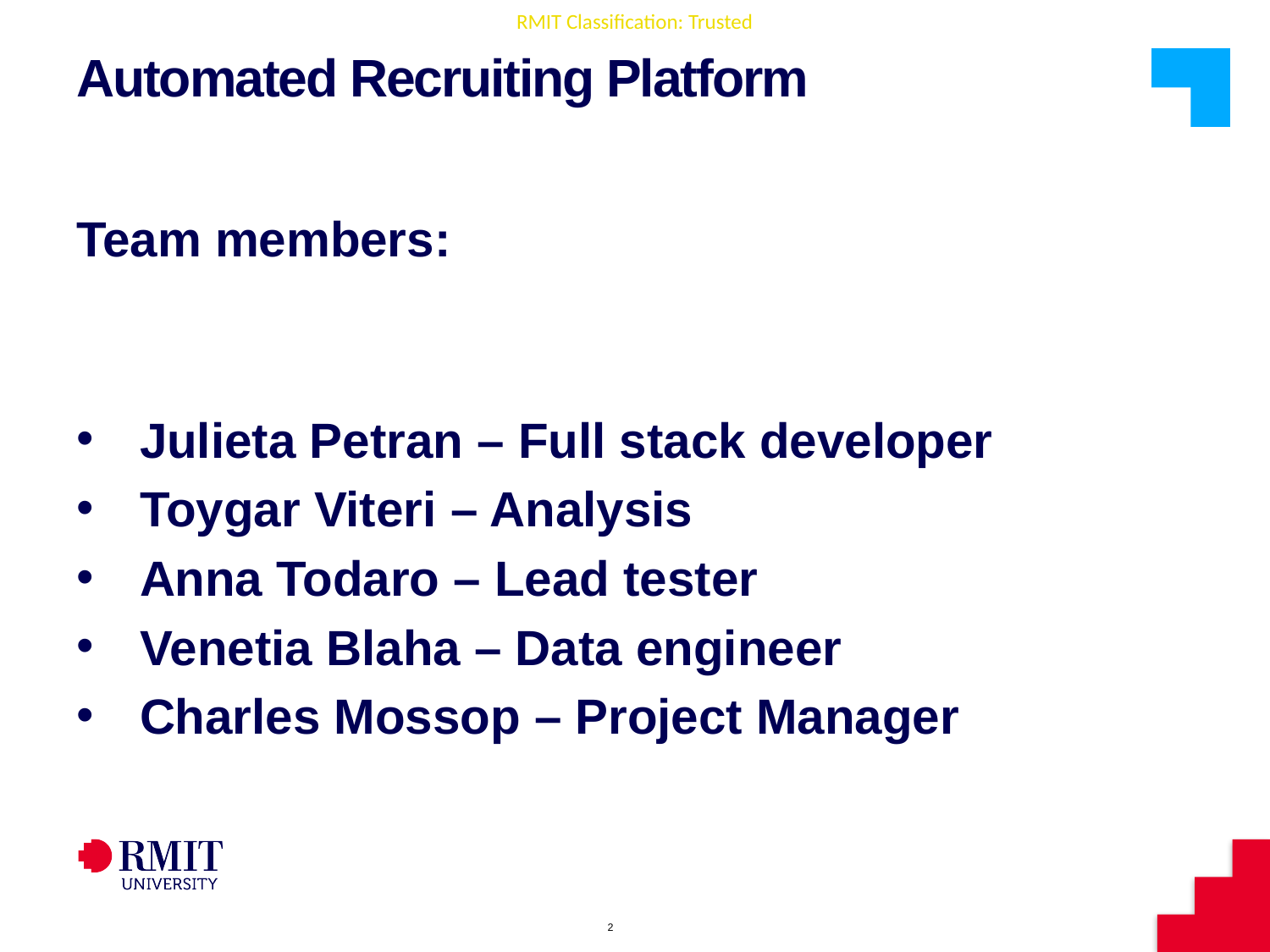

# Automated Recruiting Platform
Team members:
Julieta Petran – Full stack developer
Toygar Viteri – Analysis
Anna Todaro – Lead tester
Venetia Blaha – Data engineer
Charles Mossop – Project Manager